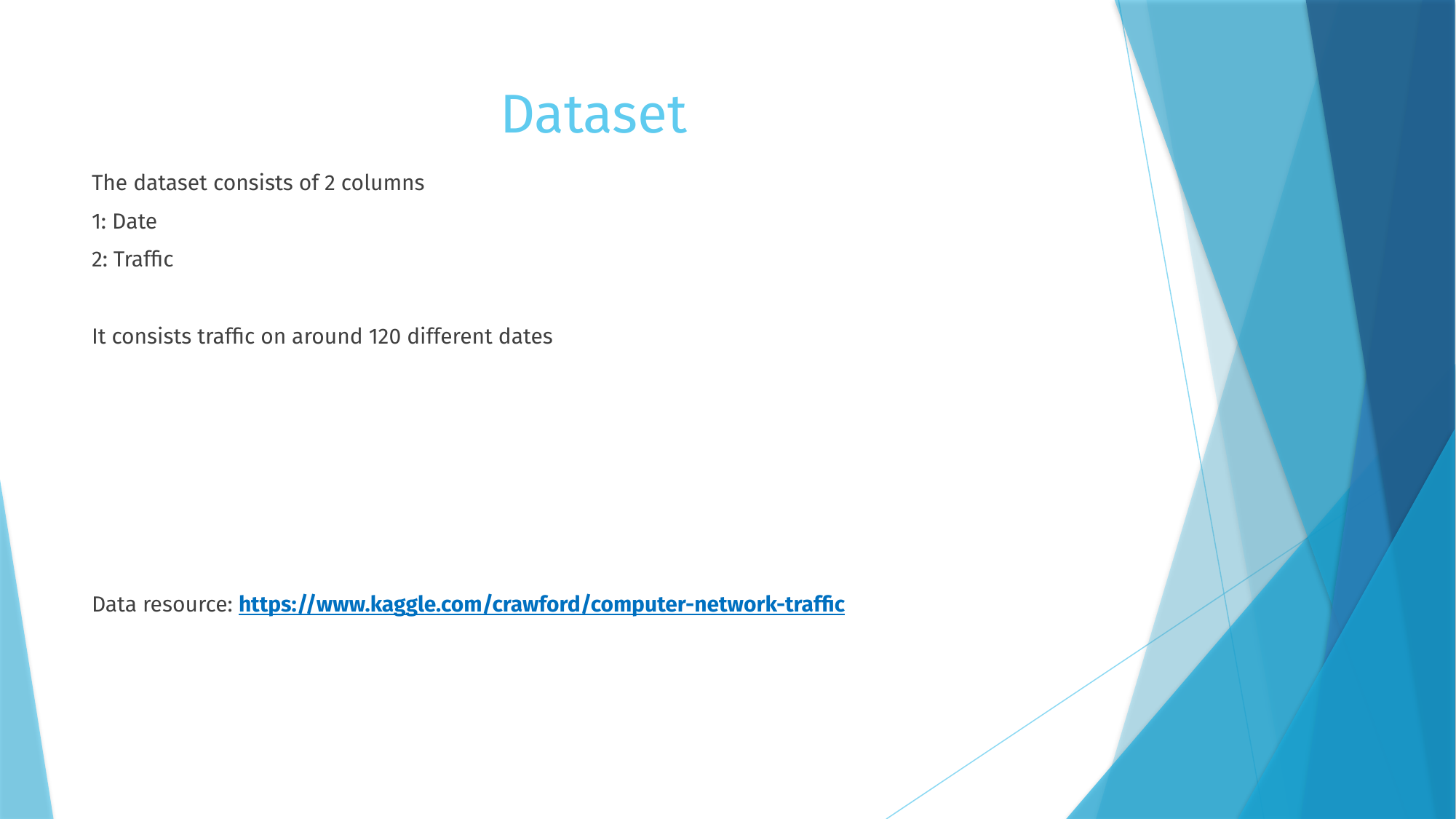

# Dataset
The dataset consists of 2 columns
1: Date
2: Traffic

It consists traffic on around 120 different dates

Data resource: https://www.kaggle.com/crawford/computer-network-traffic